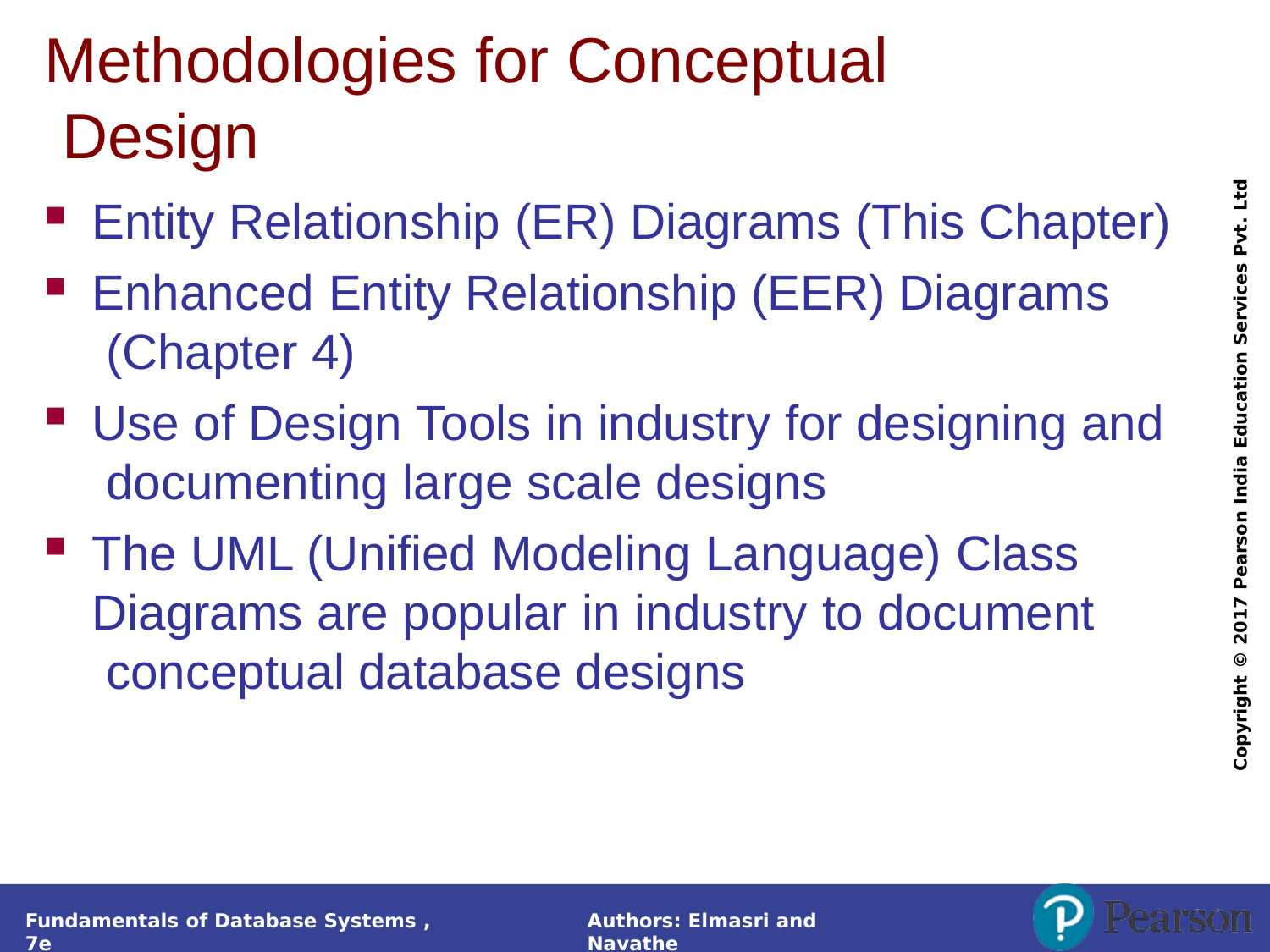

# Methodologies for Conceptual  Design
Copyright © 2017 Pearson India Education Services Pvt. Ltd
Entity Relationship (ER) Diagrams (This Chapter)
Enhanced Entity Relationship (EER) Diagrams  (Chapter 4)
Use of Design Tools in industry for designing and  documenting large scale designs
The UML (Unified Modeling Language) Class  Diagrams are popular in industry to document  conceptual database designs
Authors: Elmasri and Navathe
Fundamentals of Database Systems , 7e